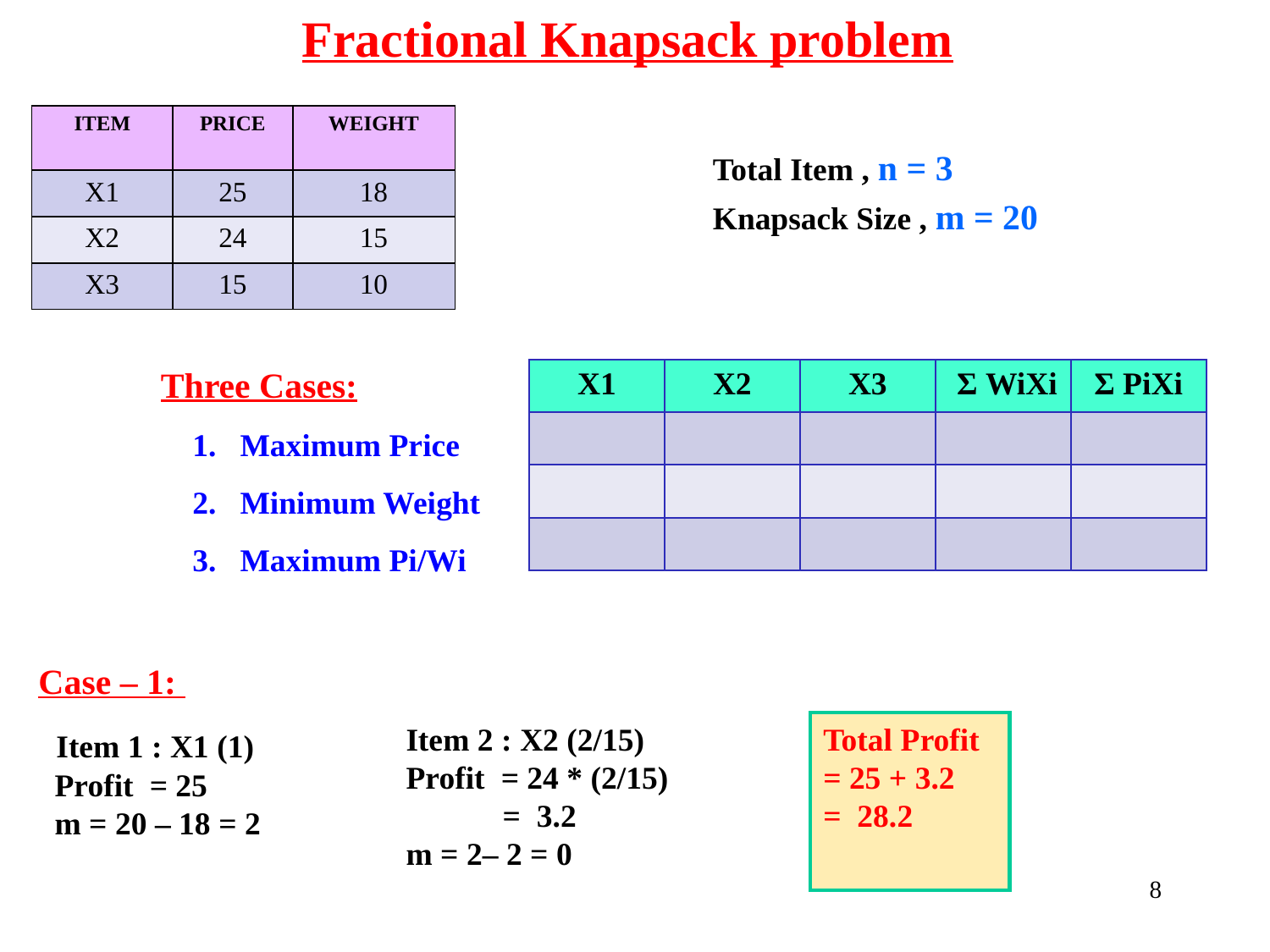

# Fractional Knapsack problem
| ITEM | PRICE | WEIGHT |
| --- | --- | --- |
| X1 | 25 | 18 |
| X2 | 24 | 15 |
| X3 | 15 | 10 |
Total Item , n = 3
Knapsack Size , m = 20
   Three Cases:
Maximum Price
Minimum Weight
Maximum Pi/Wi
| X1 | X2 | X3 | Σ WiXi | Σ PiXi |
| --- | --- | --- | --- | --- |
|  |  |  |  |  |
|  |  |  |  |  |
|  |  |  |  |  |
Case – 1:
  Item 1 : X1 (1)
  Profit  = 25
  m = 20 – 18 = 2

  Item 2 : X2 (2/15)
  Profit  = 24 * (2/15)
              =  3.2
  m = 2– 2 = 0

Total Profit
= 25 + 3.2
=  28.2

8